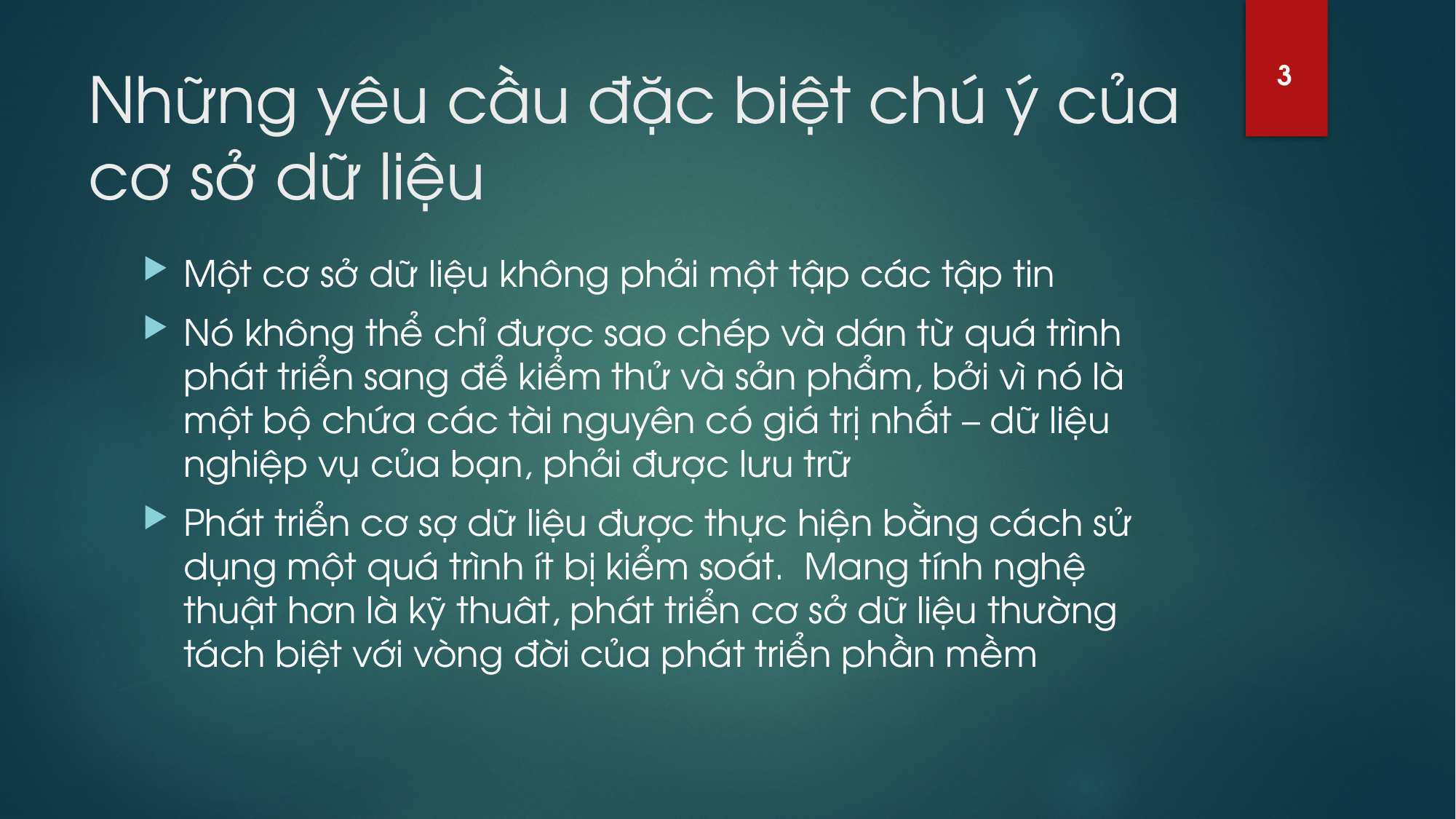

3
# Những yêu cầu đặc biệt chú ý của cơ sở dữ liệu
Một cơ sở dữ liệu không phải một tập các tập tin
Nó không thể chỉ được sao chép và dán từ quá trình phát triển sang để kiểm thử và sản phẩm, bởi vì nó là một bộ chứa các tài nguyên có giá trị nhất – dữ liệu nghiệp vụ của bạn, phải được lưu trữ
Phát triển cơ sợ dữ liệu được thực hiện bằng cách sử dụng một quá trình ít bị kiểm soát.  Mang tính nghệ thuật hơn là kỹ thuât, phát triển cơ sở dữ liệu thường tách biệt với vòng đời của phát triển phần mềm